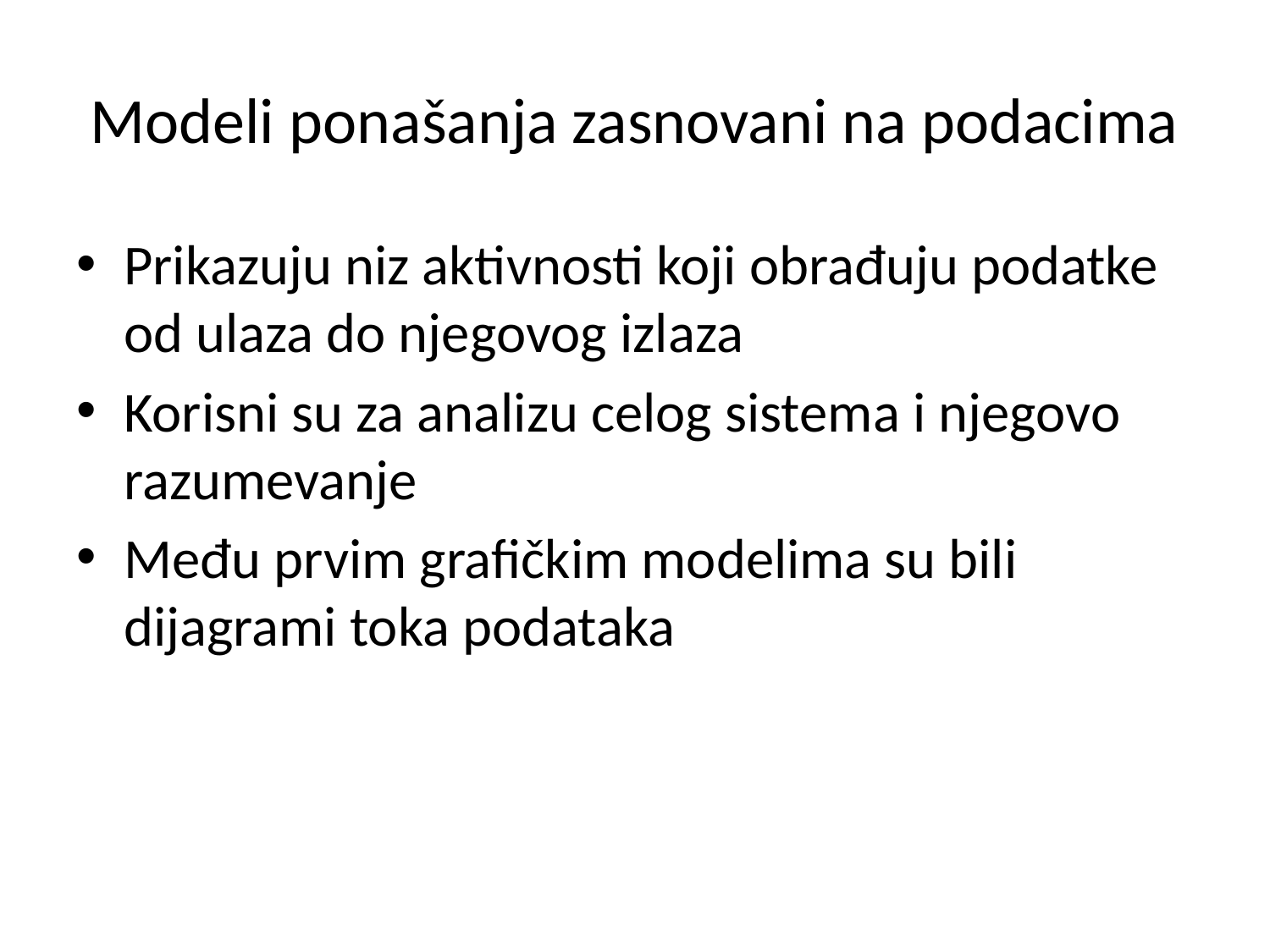

# Modeli ponašanja zasnovani na podacima
Prikazuju niz aktivnosti koji obrađuju podatke od ulaza do njegovog izlaza
Korisni su za analizu celog sistema i njegovo razumevanje
Među prvim grafičkim modelima su bili dijagrami toka podataka